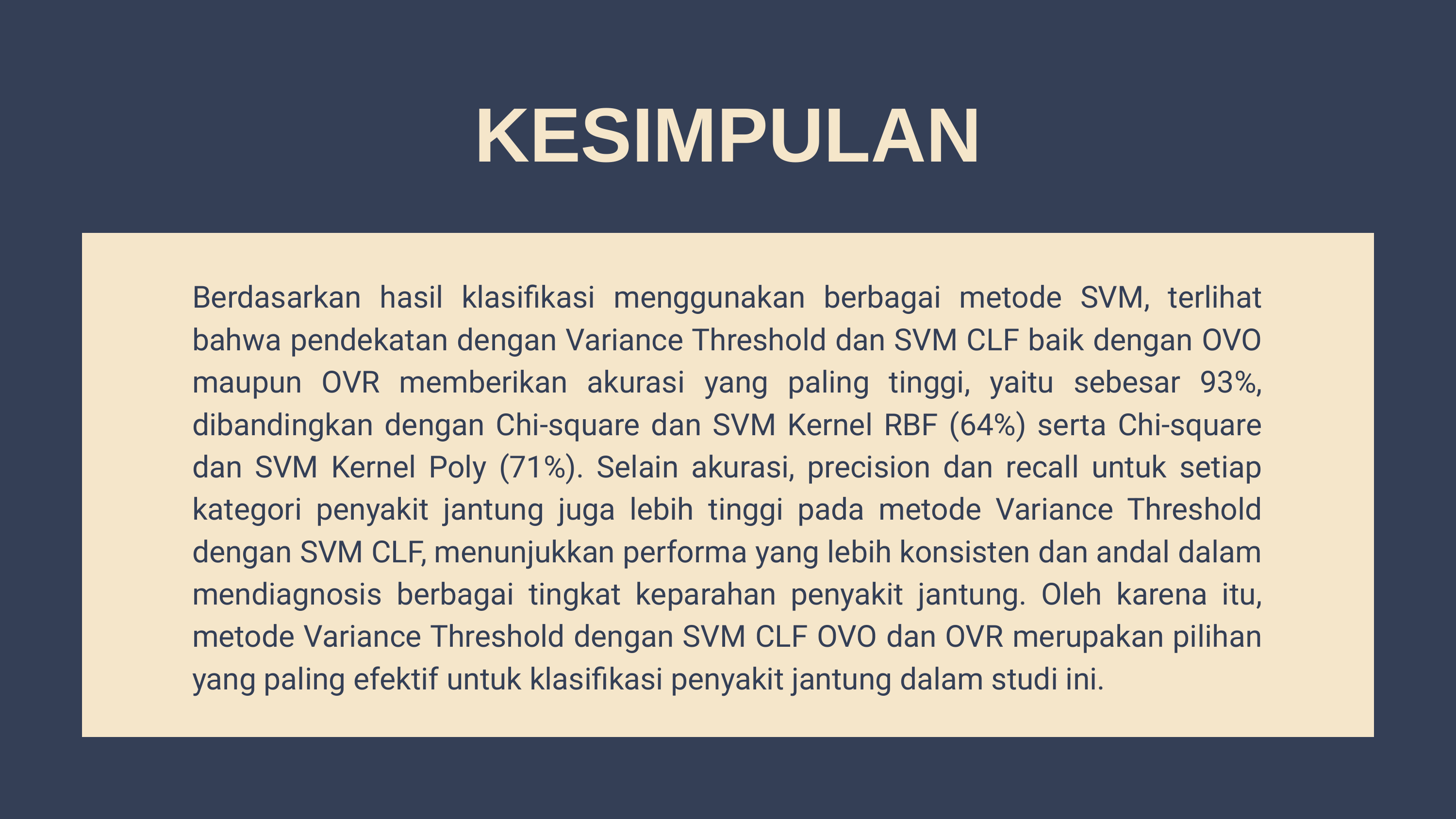

KESIMPULAN

Berdasarkan hasil klasifikasi menggunakan berbagai metode SVM, terlihat bahwa pendekatan dengan Variance Threshold dan SVM CLF baik dengan OVO maupun OVR memberikan akurasi yang paling tinggi, yaitu sebesar 93%, dibandingkan dengan Chi-square dan SVM Kernel RBF (64%) serta Chi-square dan SVM Kernel Poly (71%). Selain akurasi, precision dan recall untuk setiap kategori penyakit jantung juga lebih tinggi pada metode Variance Threshold dengan SVM CLF, menunjukkan performa yang lebih konsisten dan andal dalam mendiagnosis berbagai tingkat keparahan penyakit jantung. Oleh karena itu, metode Variance Threshold dengan SVM CLF OVO dan OVR merupakan pilihan yang paling efektif untuk klasifikasi penyakit jantung dalam studi ini.